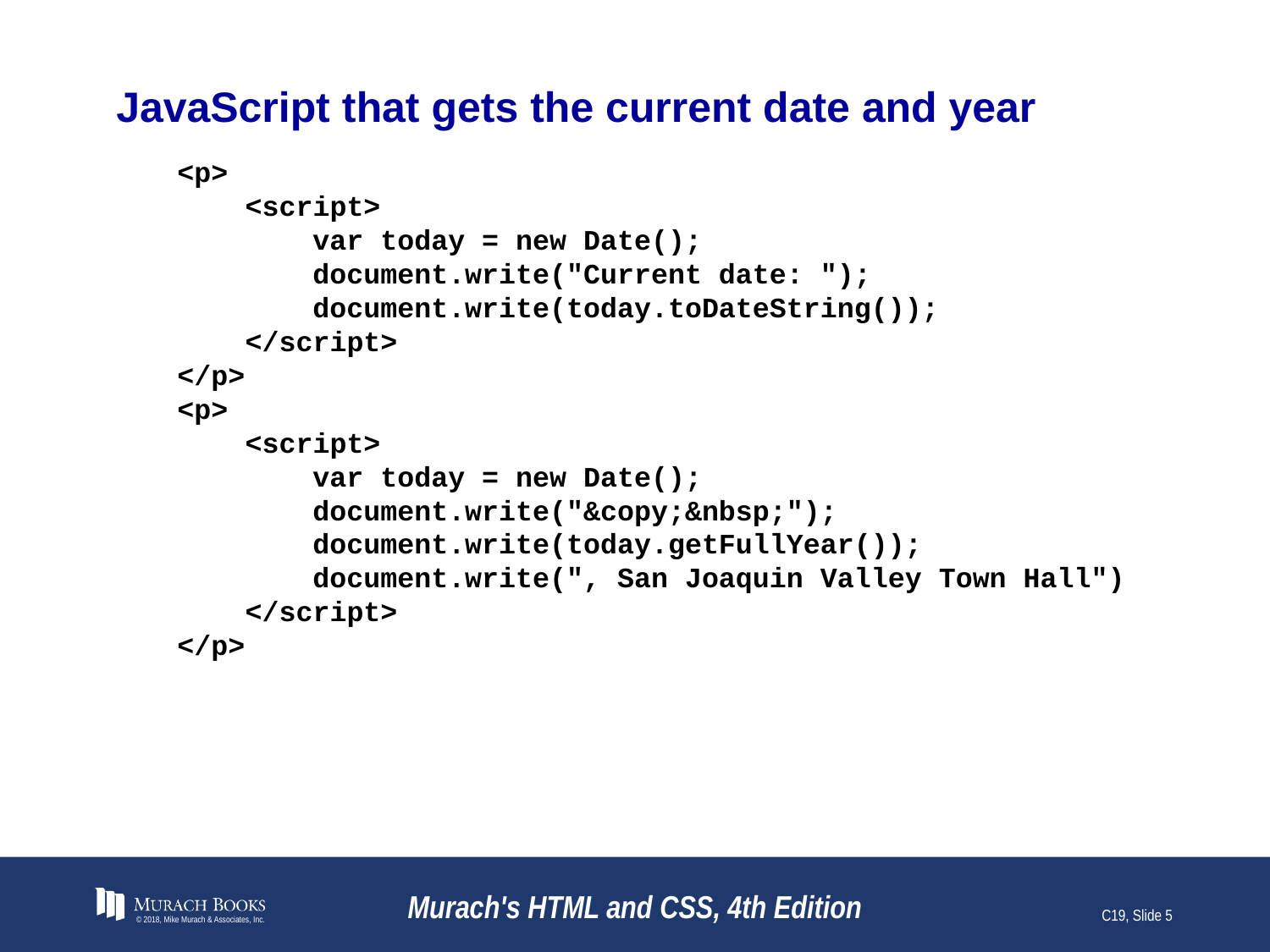

# JavaScript that gets the current date and year
<p>
    <script>
        var today = new Date();
        document.write("Current date: ");
        document.write(today.toDateString());
    </script>
</p>
<p>
    <script>
        var today = new Date();
        document.write("&copy;&nbsp;");
        document.write(today.getFullYear());
        document.write(", San Joaquin Valley Town Hall")
    </script>
</p>

© 2018, Mike Murach & Associates, Inc.
Murach's HTML and CSS, 4th Edition

C19, Slide 5